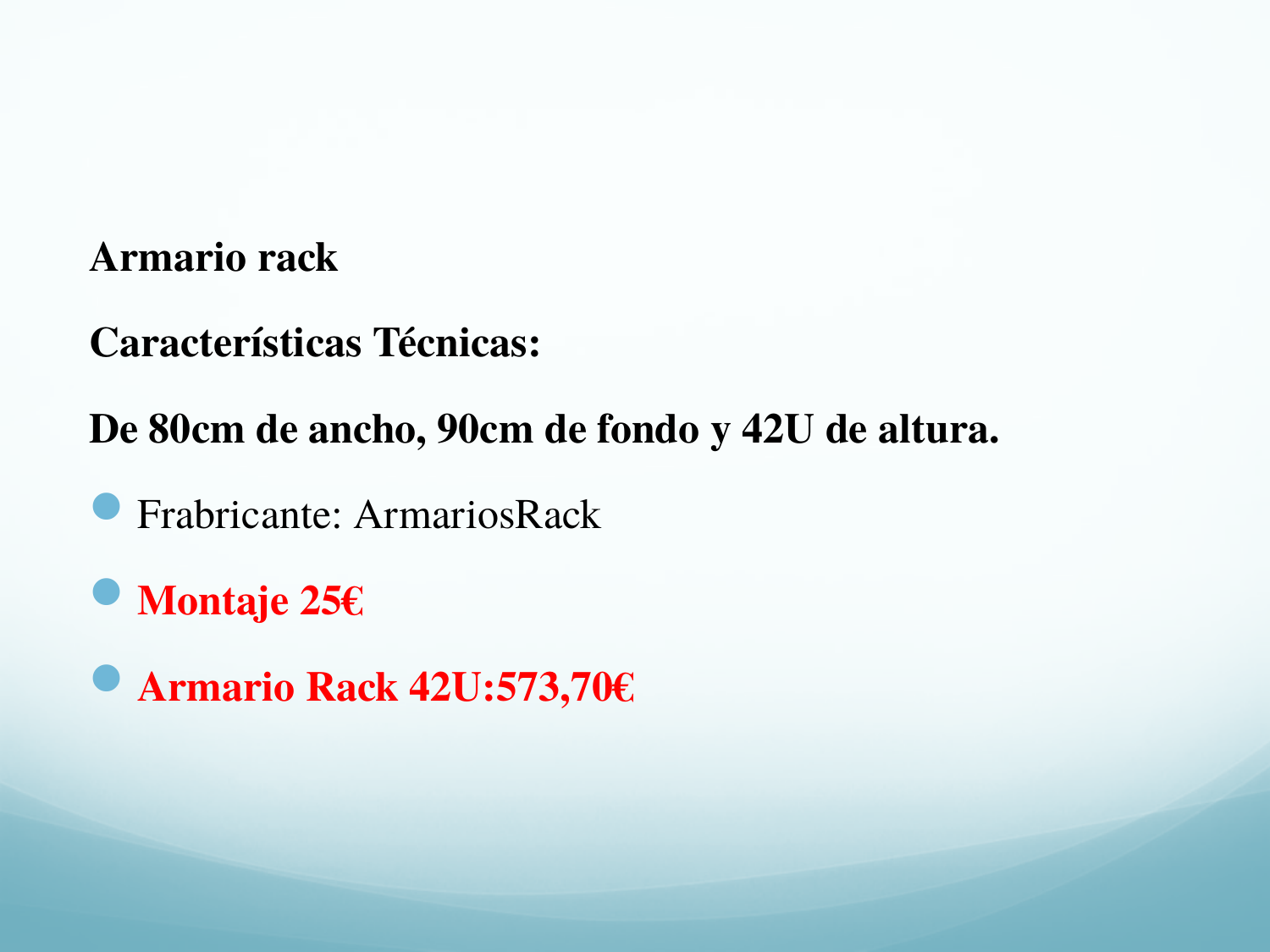

Armario rack
Características Técnicas:
De 80cm de ancho, 90cm de fondo y 42U de altura.
Frabricante: ArmariosRack
Montaje 25€
Armario Rack 42U:573,70€